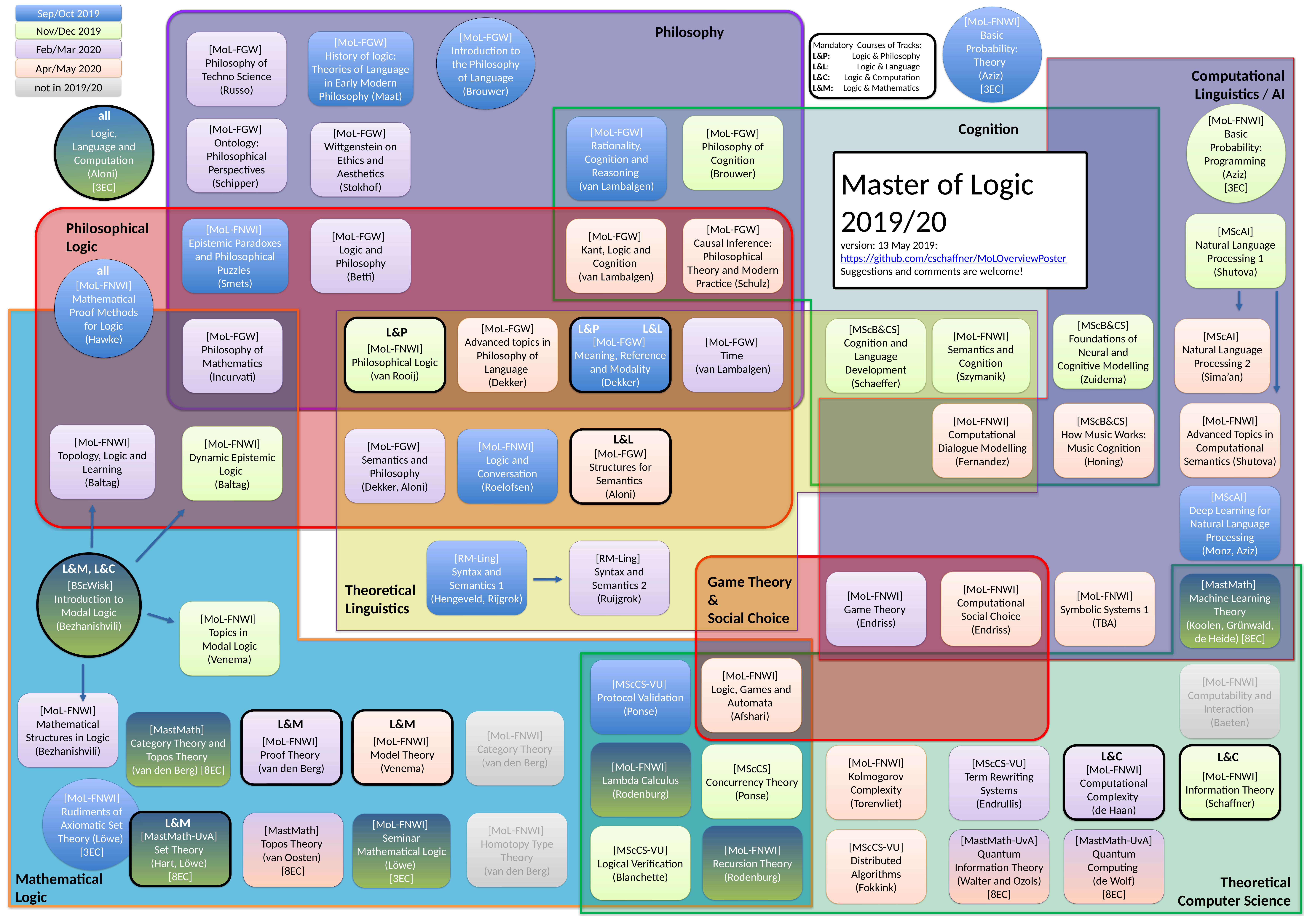

Sep/Oct 2019
Nov/Dec 2019
Feb/Mar 2020
Apr/May 2020
not in 2019/20
[MoL-FNWI] Basic Probability: Theory
(Aziz)
[3EC]

Philosophy
[MoL-FGW] Introduction to the Philosophy of Language (Brouwer)
[MoL-FGW]
History of logic: Theories of Language in Early Modern Philosophy (Maat)
[MoL-FGW]
Philosophy of Techno Science
(Russo)
Mandatory  Courses of Tracks:
L&P:           Logic & Philosophy
L&L:              Logic & Language
L&C:       Logic & Computation
L&M:     Logic & Mathematics
Computational Linguistics / AI
all

Logic, Language and Computation (Aloni)
[3EC]
[MoL-FNWI] Basic Probability: Programming  (Aziz)
[3EC]
Cognition
[MoL-FGW]
Philosophy of Cognition
(Brouwer)
[MoL-FGW] Rationality, Cognition and Reasoning
(van Lambalgen)
[MoL-FGW]  Ontology: Philosophical Perspectives (Schipper)

[MoL-FGW]
Wittgenstein on Ethics and Aesthetics
(Stokhof)
Master of Logic 2019/20
version: 13 May 2019:
https://github.com/cschaffner/MoLOverviewPoster
Suggestions and comments are welcome!
Philosophical Logic
[MScAI]
Natural Language Processing 1 (Shutova)
[MoL-FNWI]
Epistemic Paradoxes and Philosophical Puzzles
(Smets)
[MoL-FGW]
Logic and Philosophy
(Betti)
[MoL-FGW]
Kant, Logic and Cognition
(van Lambalgen)
[MoL-FGW]
Causal Inference: Philosophical Theory and Modern Practice (Schulz)
all

[MoL-FNWI] Mathematical Proof Methods for Logic
(Hawke)
[MoL-FGW] Philosophy of Mathematics (Incurvati)
[MoL-FNWI] Dynamic Epistemic Logic
(Baltag)

L&L
L&P
L&P

[MoL-FNWI] Philosophical Logic (van Rooij)
[MoL-FGW] Advanced topics in Philosophy of Language
(Dekker)
[MoL-FGW]
Meaning, Reference and Modality (Dekker)
[MoL-FGW]
Time
(van Lambalgen)
[MScB&CS] Foundations of Neural and Cognitive Modelling
(Zuidema)
[MScB&CS]  Cognition and Language Development (Schaeffer)
[MoL-FNWI] Semantics and Cognition (Szymanik)
[MScAI]
Natural Language Processing 2 (Sima’an)
[MoL-FNWI] Advanced Topics in Computational Semantics (Shutova)
[MoL-FNWI]
Computational Dialogue Modelling (Fernandez)
[MScB&CS]
How Music Works: Music Cognition (Honing)
L&L

[MoL-FGW] Structures for Semantics
(Aloni)
[MoL-FNWI]
Topology, Logic and Learning
(Baltag)
[MoL-FGW]
Semantics and Philosophy
(Dekker, Aloni)
[MoL-FNWI]
Logic and Conversation (Roelofsen)
[MScAI]
Deep Learning for Natural Language Processing
(Monz, Aziz)

[RM-Ling]
Syntax and Semantics 1
(Hengeveld, Rijgrok)
[RM-Ling]
Syntax and Semantics 2
(Ruijgrok)
L&M, L&C
 [BScWisk] Introduction to Modal Logic (Bezhanishvili)

L&M
Theoretical
Linguistics
Game Theory
&
Social Choice
[MoL-FNWI]
Game Theory
(Endriss)
[MoL-FNWI] Computational Social Choice (Endriss)
[MoL-FNWI]
Symbolic Systems 1
(TBA)
[MastMath]
Machine Learning Theory
(Koolen, Grünwald, de Heide) [8EC]

[MoL-FNWI]
Topics in
Modal Logic
(Venema)

[MoL-FNWI]
Logic, Games and Automata
(Afshari)
[MScCS-VU]
Protocol Validation (Ponse)

[MoL-FNWI] Computability and Interaction
(Baeten)
[MoL-FNWI] Mathematical Structures in Logic (Bezhanishvili)
L&M

[MoL-FNWI]
Proof Theory
(van den Berg)
L&M

[MoL-FNWI]
Model Theory (Venema)
[MoL-FNWI] Category Theory (van den Berg)
[MastMath]
Category Theory and Topos Theory
(van den Berg) [8EC]
L&C

[MoL-FNWI] Computational Complexity
(de Haan)
L&C

[MoL-FNWI] Information Theory (Schaffner)
[MoL-FNWI]
Lambda Calculus (Rodenburg)
[MScCS] Concurrency Theory (Ponse)
[MoL-FNWI] Kolmogorov Complexity (Torenvliet)
[MScCS-VU]
Term Rewriting Systems
(Endrullis)
[MoL-FNWI]
Rudiments of Axiomatic Set Theory (Löwe)
[3EC]
L&M

[MastMath-UvA]
Set Theory
(Hart, Löwe)
[8EC]
[MastMath]
Topos Theory
(van Oosten)
[8EC]
[MoL-FNWI]
Homotopy Type Theory
(van den Berg)
[MoL-FNWI]
Seminar Mathematical Logic
(Löwe)
[3EC]
[MoL-FNWI] Recursion Theory (Rodenburg)
[MScCS-VU]
Logical Verification
(Blanchette)
[MScCS-VU] Distributed Algorithms
(Fokkink)
[MastMath-UvA]
Quantum Information Theory
(Walter and Ozols)
[8EC]
[MastMath-UvA] Quantum Computing
(de Wolf)
[8EC]
Mathematical Logic
Theoretical Computer Science